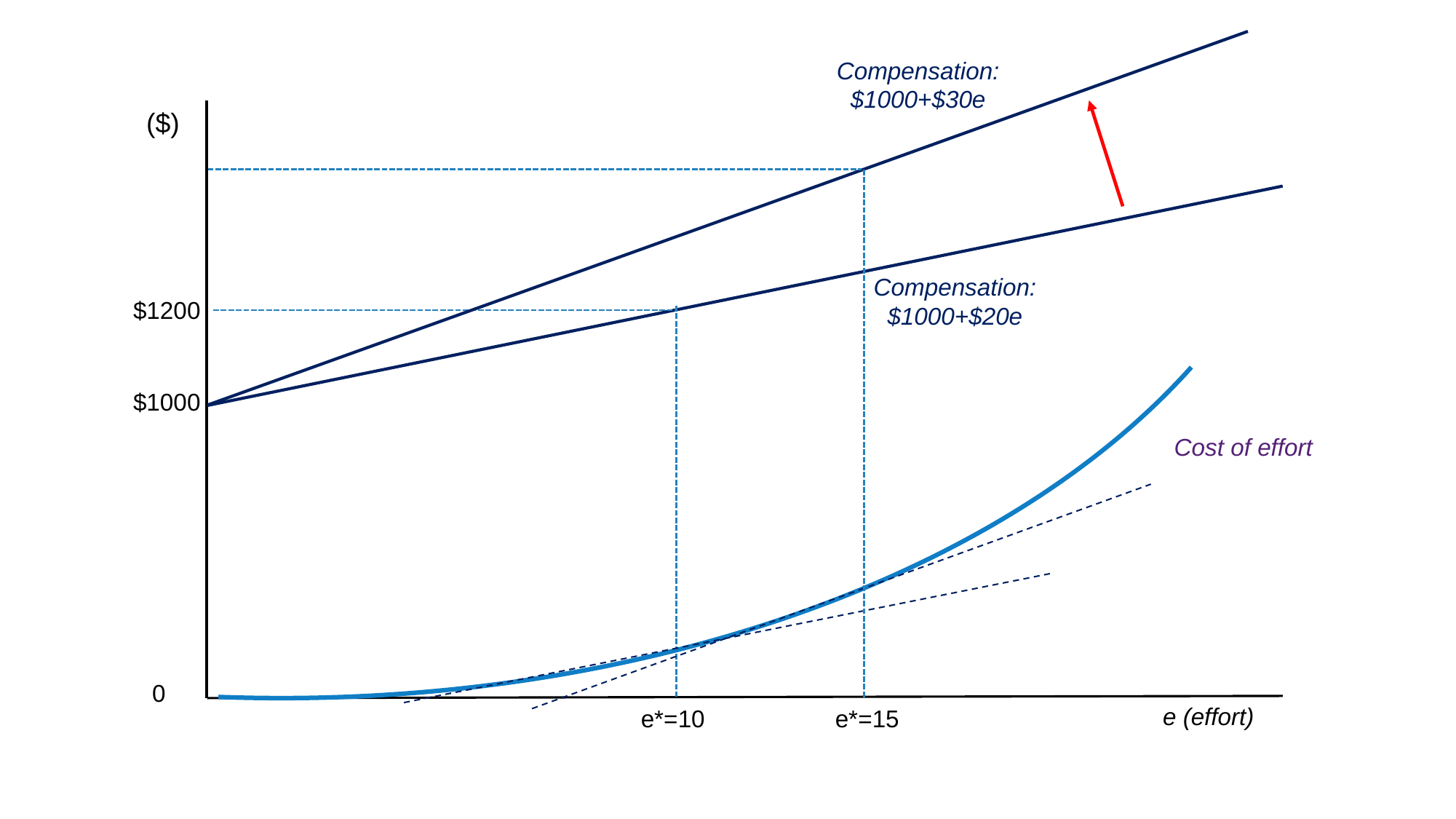

Compensation: $1000+$30e
($)
Compensation: $1000+$20e
$1200
$1000
Cost of effort
0
e (effort)
e*=10
e*=15